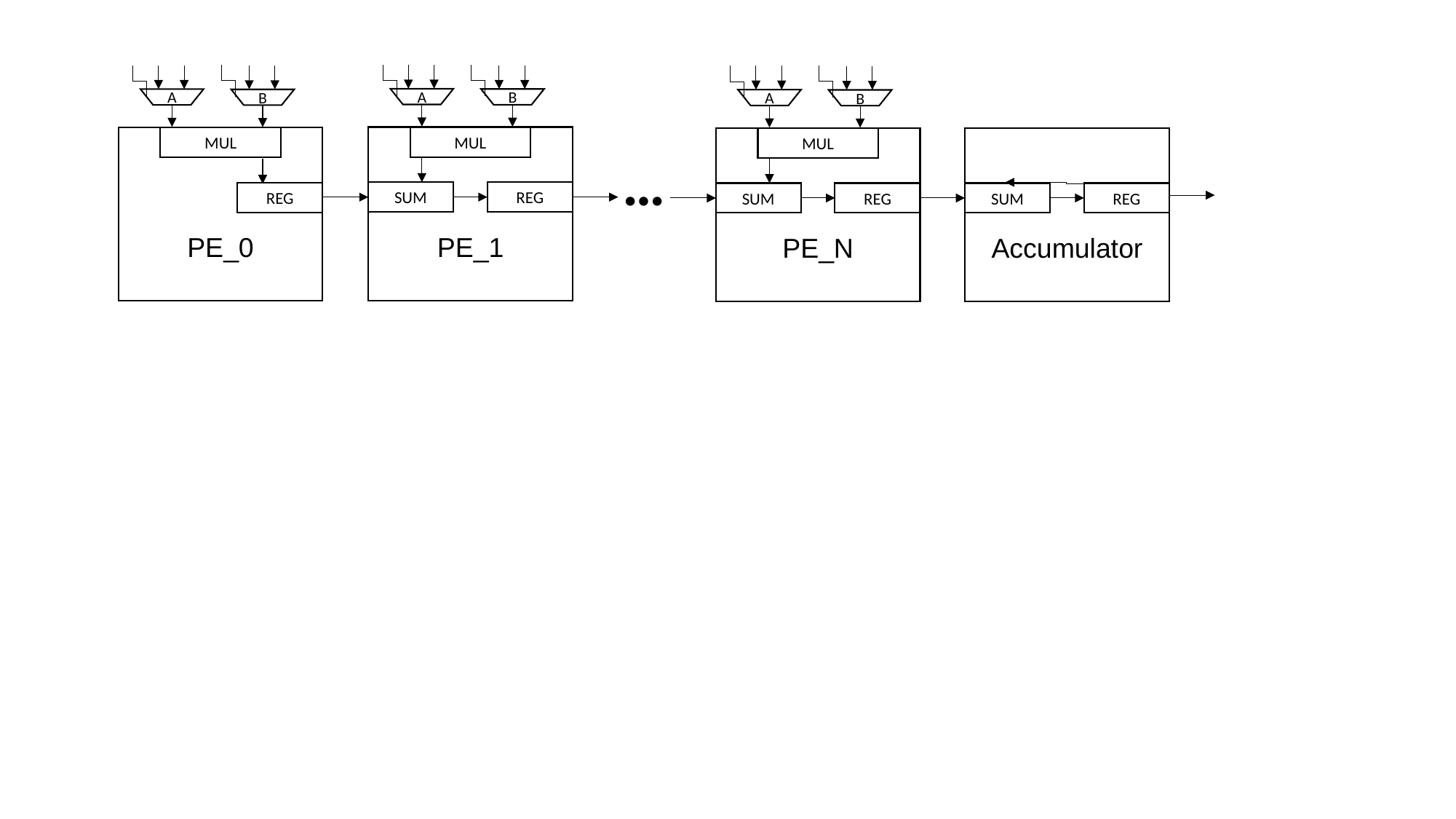

A
B

PE_1
MUL
SUM
REG
A
B

PE_0
MUL
REG
A
B

PE_N
MUL
SUM
REG

Accumulator
SUM
REG
…